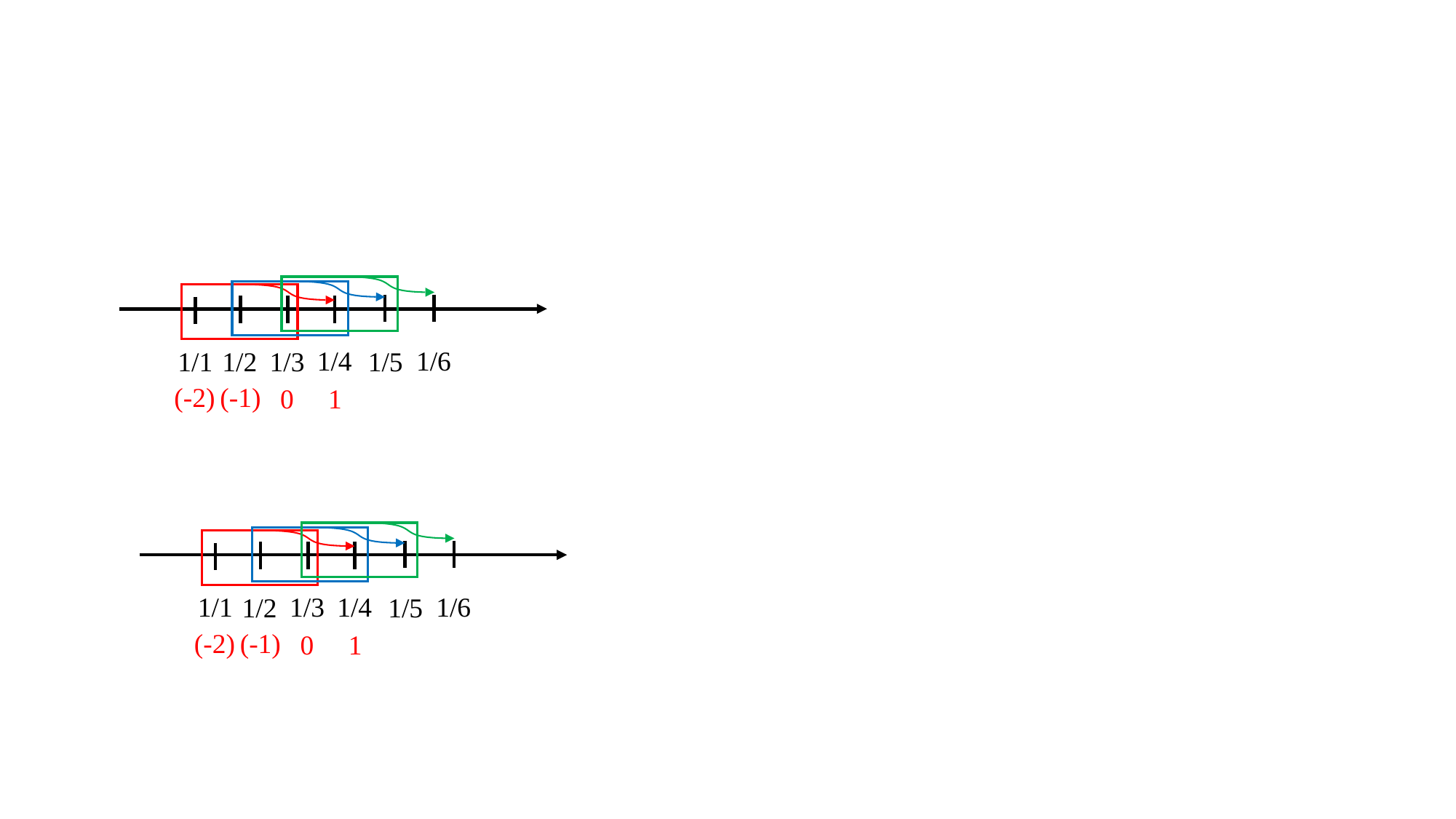

#

1/4
1/6
1/1
1/3
1/2
1/5
(-2)
(-1)
0
1

1/4
1/6
1/1
1/3
1/2
1/5
(-2)
(-1)
0
1